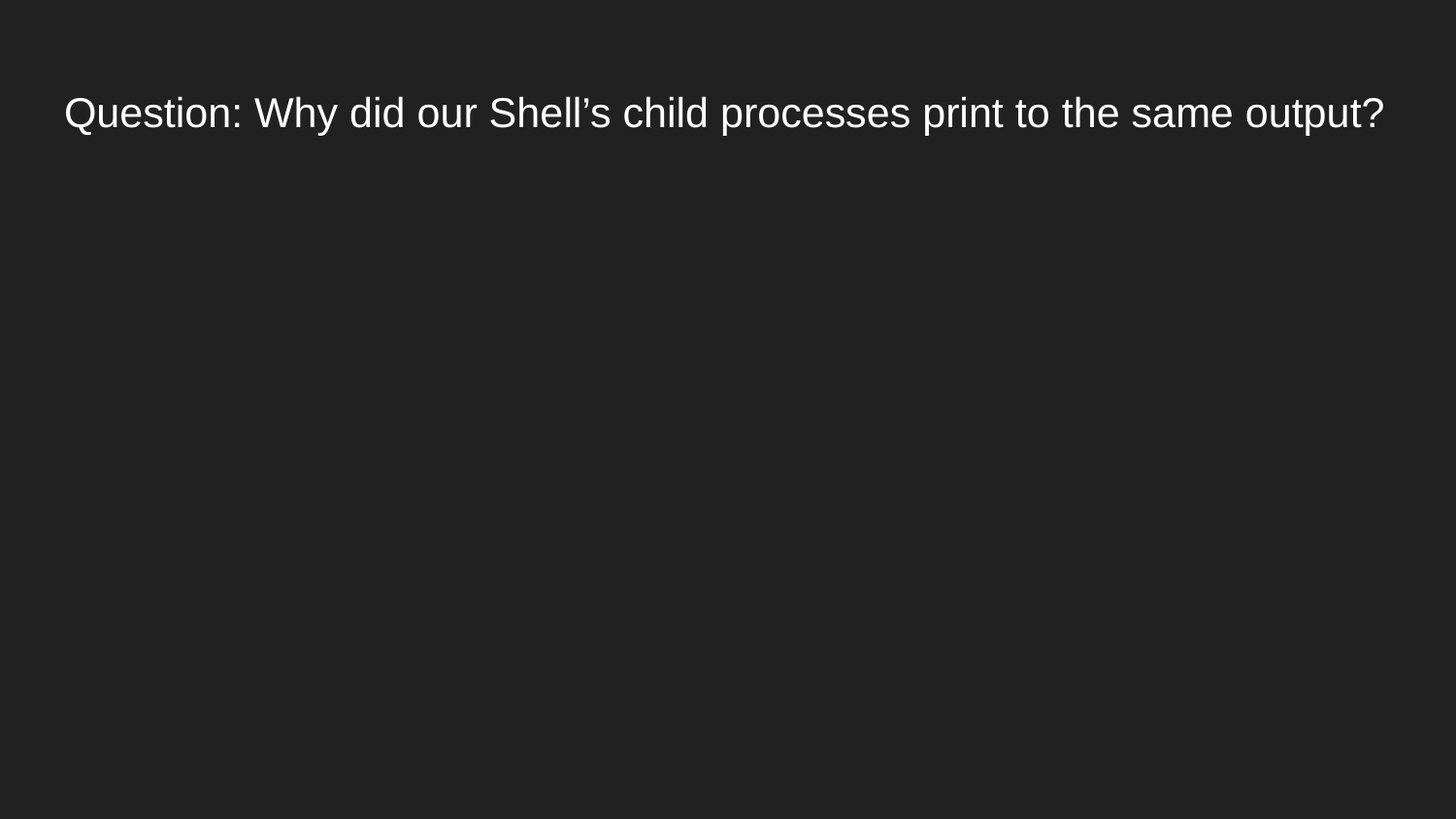

# Question: Why did our Shell’s child processes print to the same output?